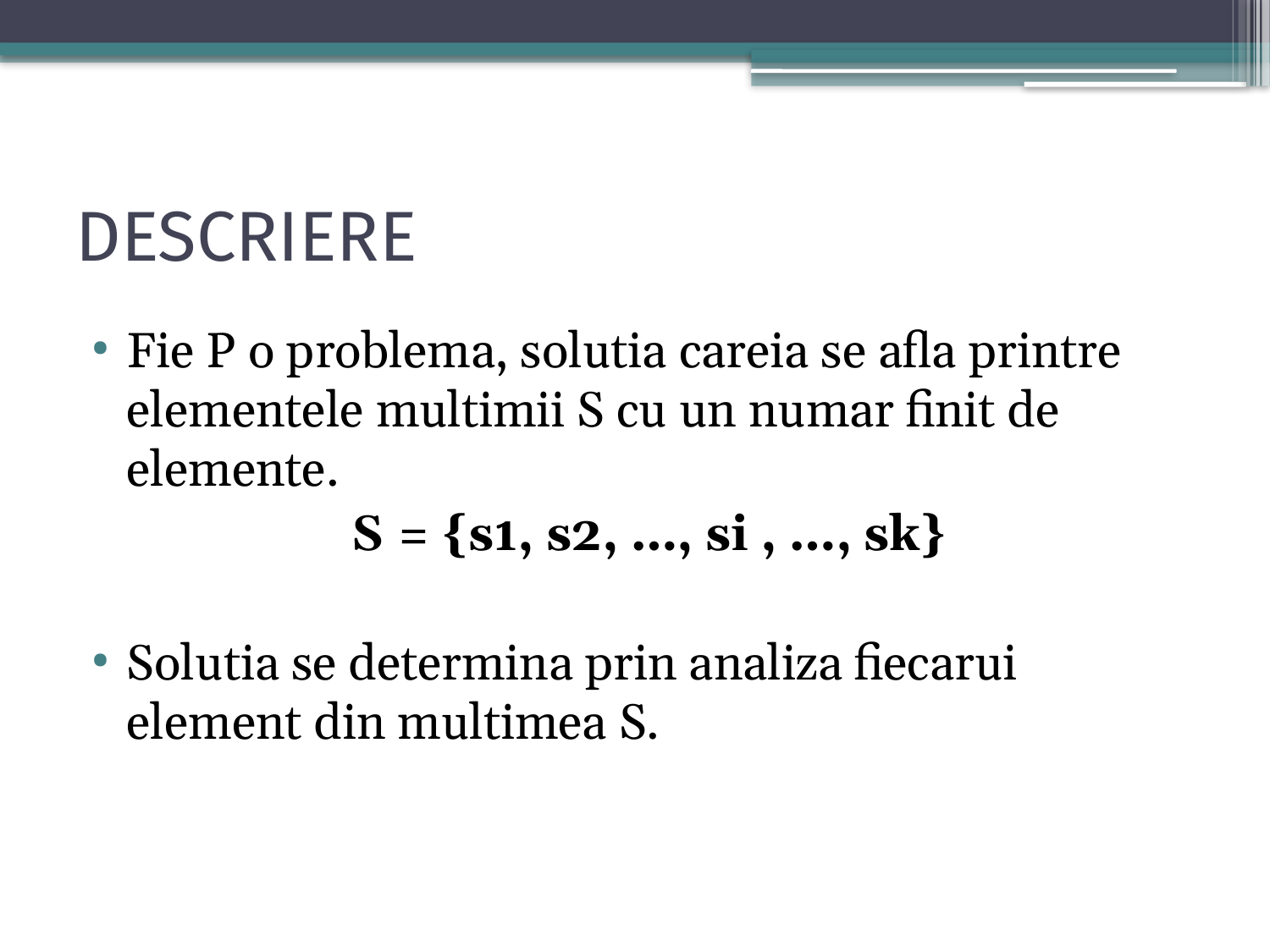

# DESCRIERE
Fie P o problema, solutia careia se afla printre elementele multimii S cu un numar finit de elemente.
 S = {s1, s2, …, si , …, sk}

Solutia se determina prin analiza fiecarui element din multimea S.